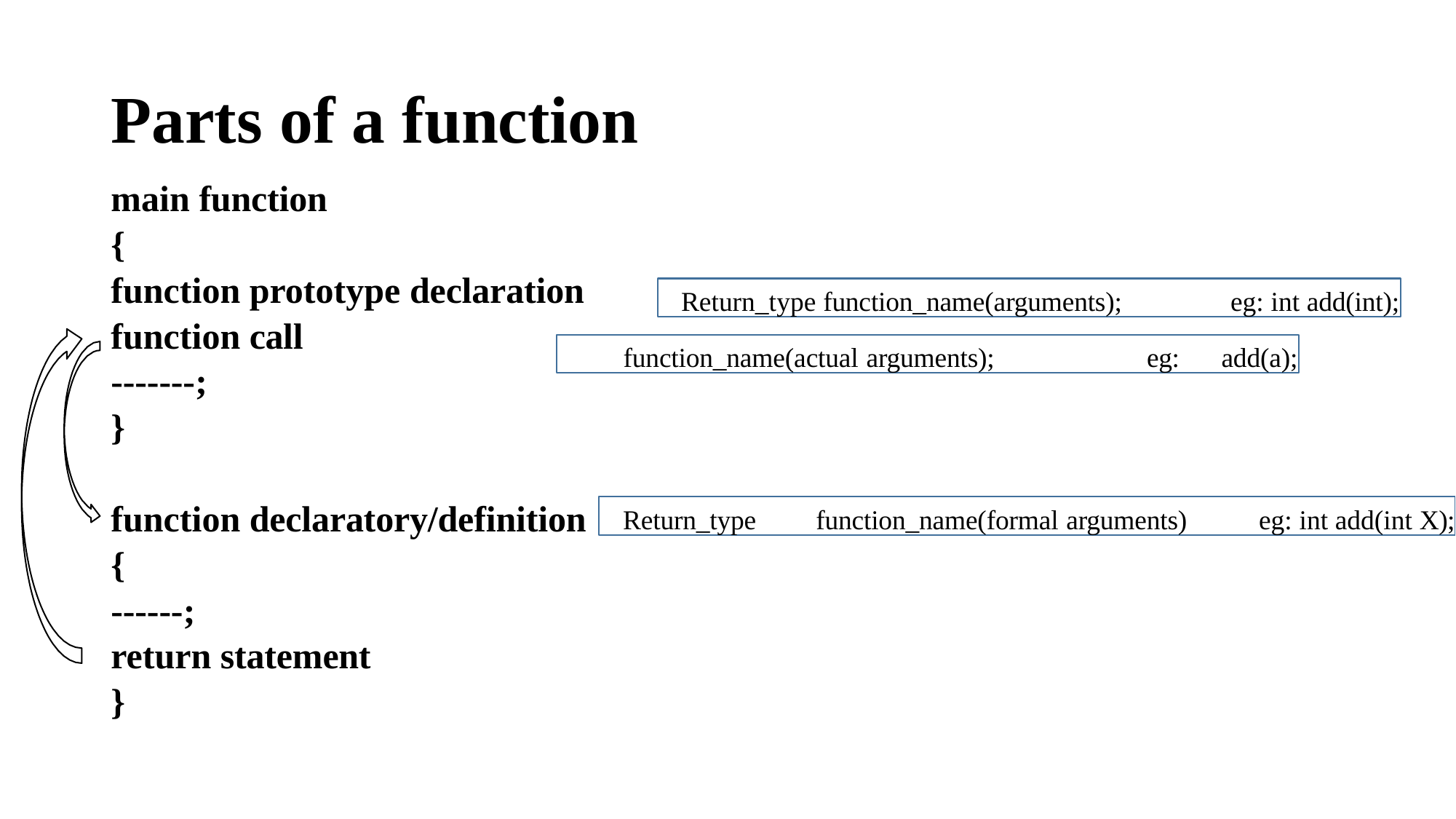

# Parts of a function
main function
{
function prototype declaration
Return_type function_name(arguments);	eg: int add(int);
function call
-------;
}

function_name(actual arguments);	eg:	add(a);
function declaratory/definition
{
------;
return statement
}
Return_type	function_name(formal arguments)	eg: int add(int X);